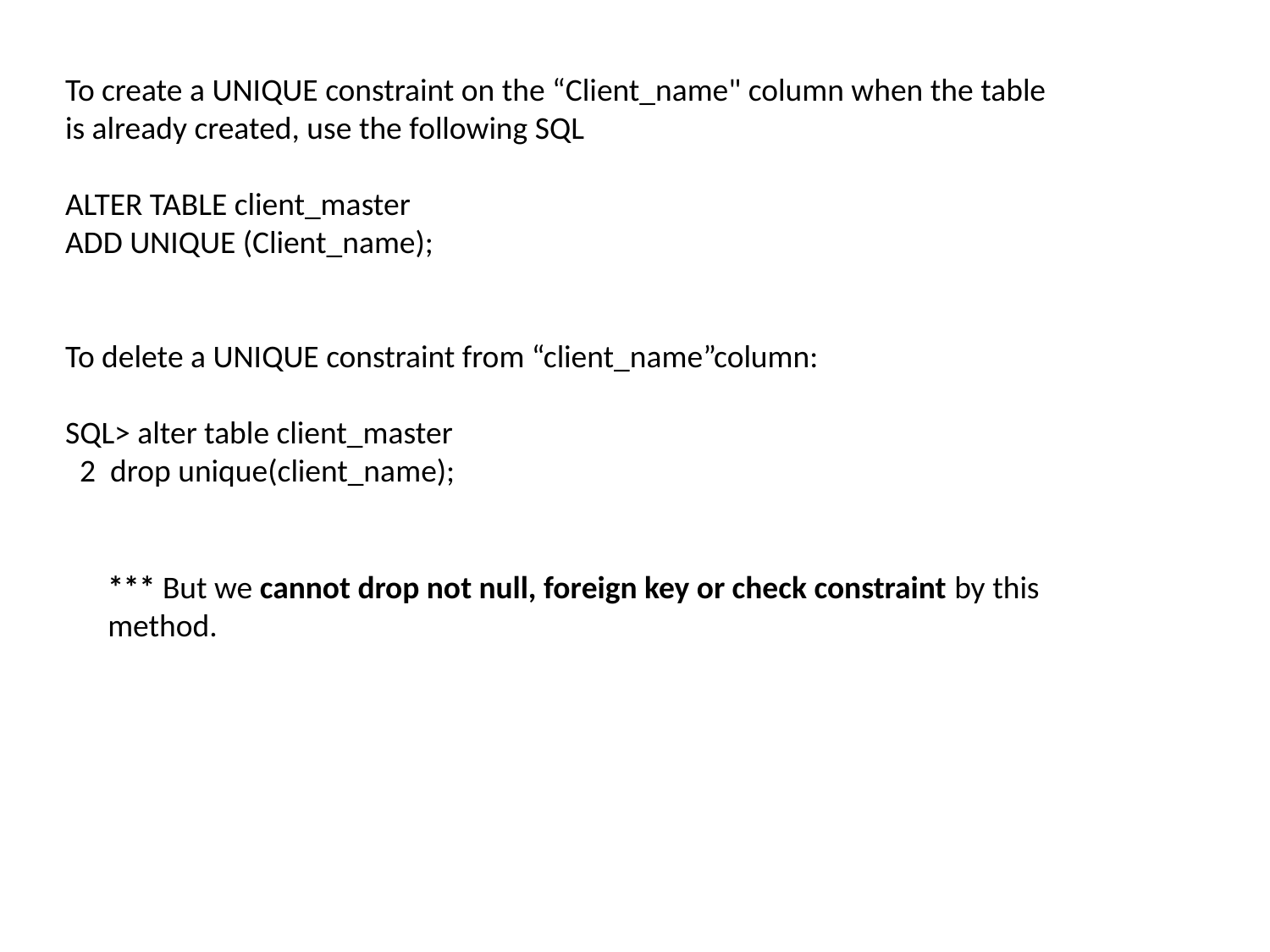

To create a UNIQUE constraint on the “Client_name" column when the table is already created, use the following SQL

ALTER TABLE client_master
ADD UNIQUE (Client_name);

To delete a UNIQUE constraint from “client_name”column:

SQL> alter table client_master
  2  drop unique(client_name);
*** But we cannot drop not null, foreign key or check constraint by this method.